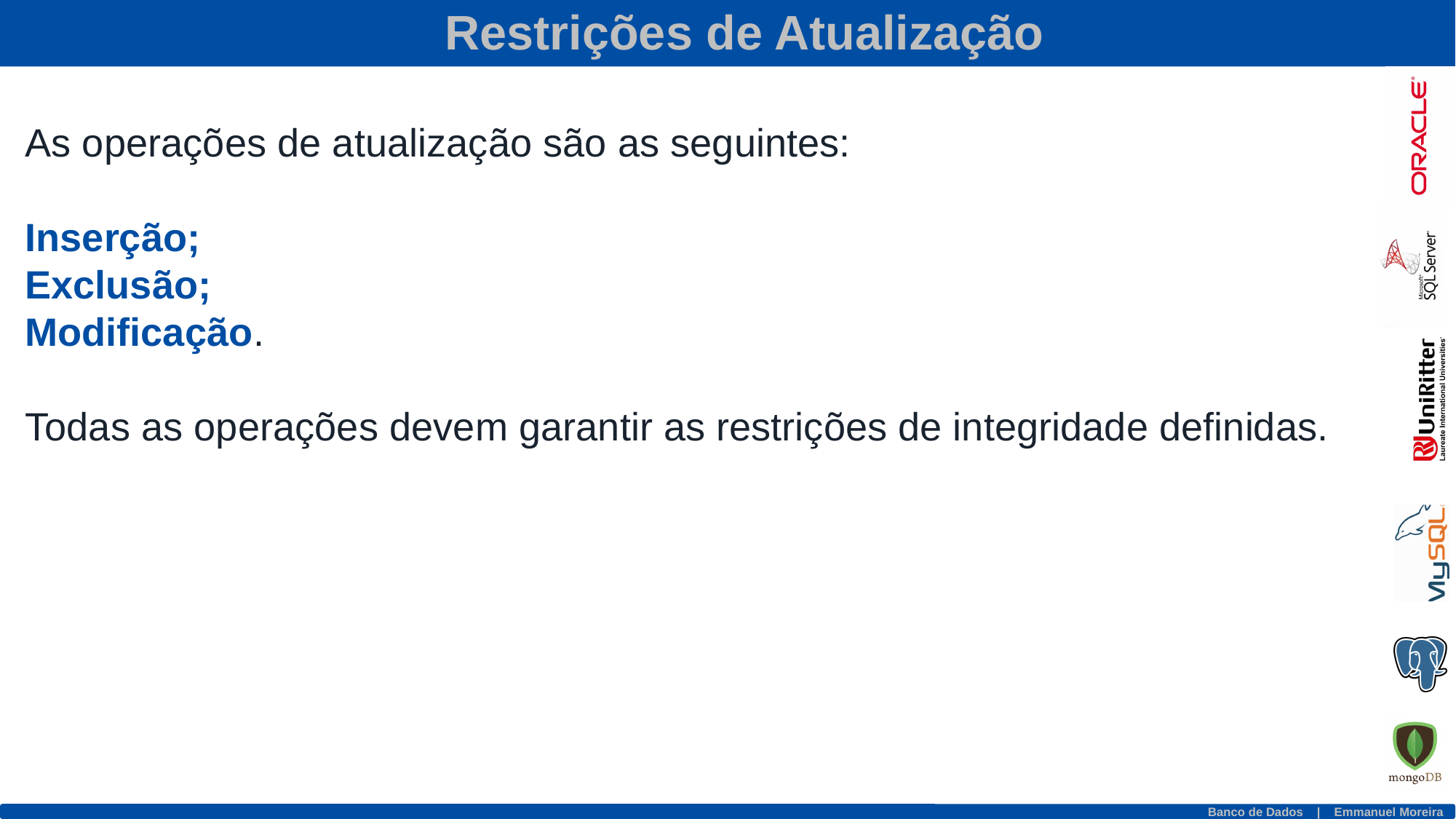

Restrições de Atualização
As operações de atualização são as seguintes:

Inserção;
Exclusão;
Modificação.

Todas as operações devem garantir as restrições de integridade definidas.